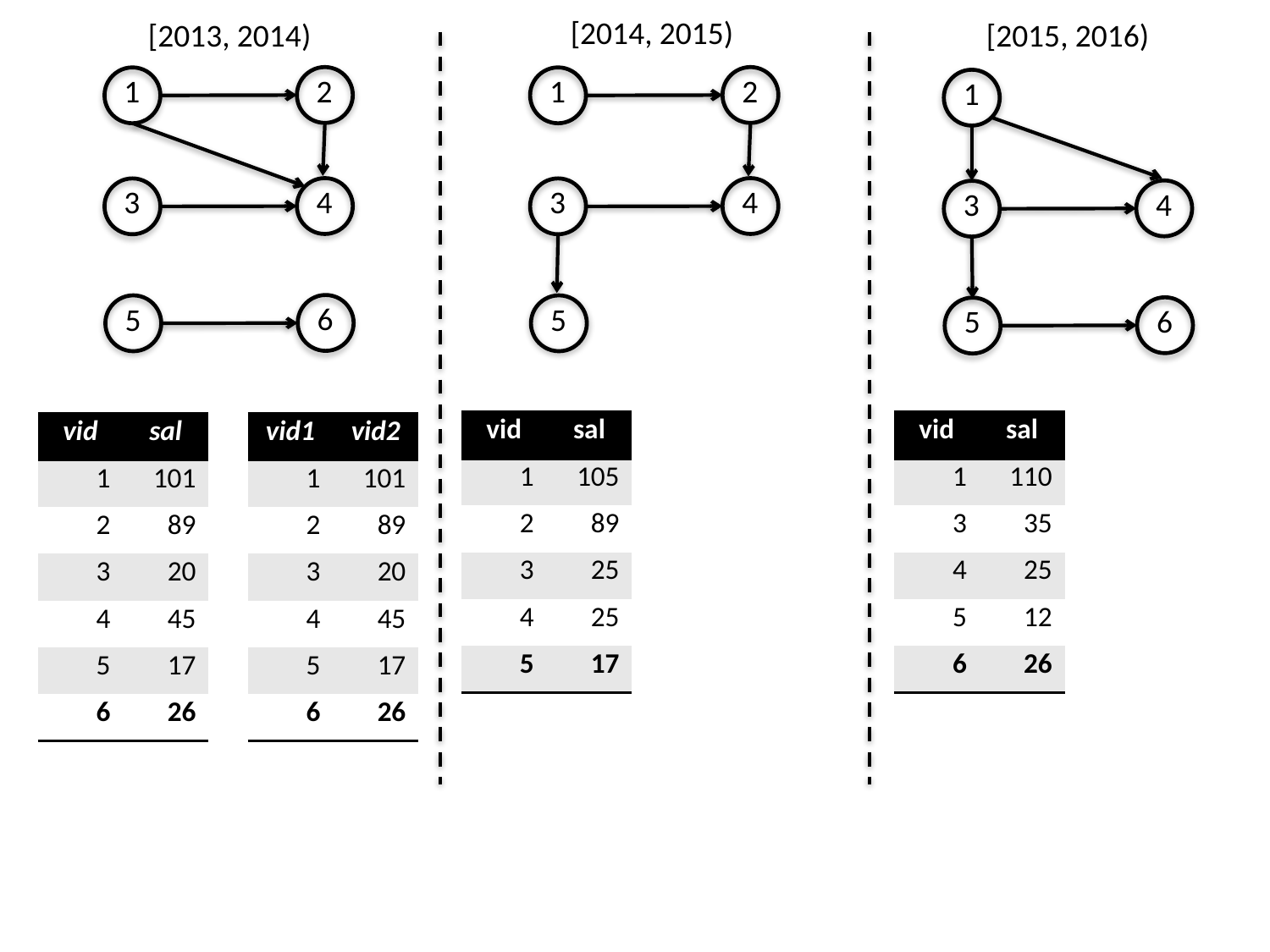

[2014, 2015)
[2013, 2014)
[2015, 2016)
2

1

4

3

6

5

2

1

4

3

5

1

4

3

6

5

| vid | sal |
| --- | --- |
| 1 | 105 |
| 2 | 89 |
| 3 | 25 |
| 4 | 25 |
| 5 | 17 |
| vid | sal |
| --- | --- |
| 1 | 110 |
| 3 | 35 |
| 4 | 25 |
| 5 | 12 |
| 6 | 26 |
| vid | sal |
| --- | --- |
| 1 | 101 |
| 2 | 89 |
| 3 | 20 |
| 4 | 45 |
| 5 | 17 |
| 6 | 26 |
| vid1 | vid2 |
| --- | --- |
| 1 | 101 |
| 2 | 89 |
| 3 | 20 |
| 4 | 45 |
| 5 | 17 |
| 6 | 26 |